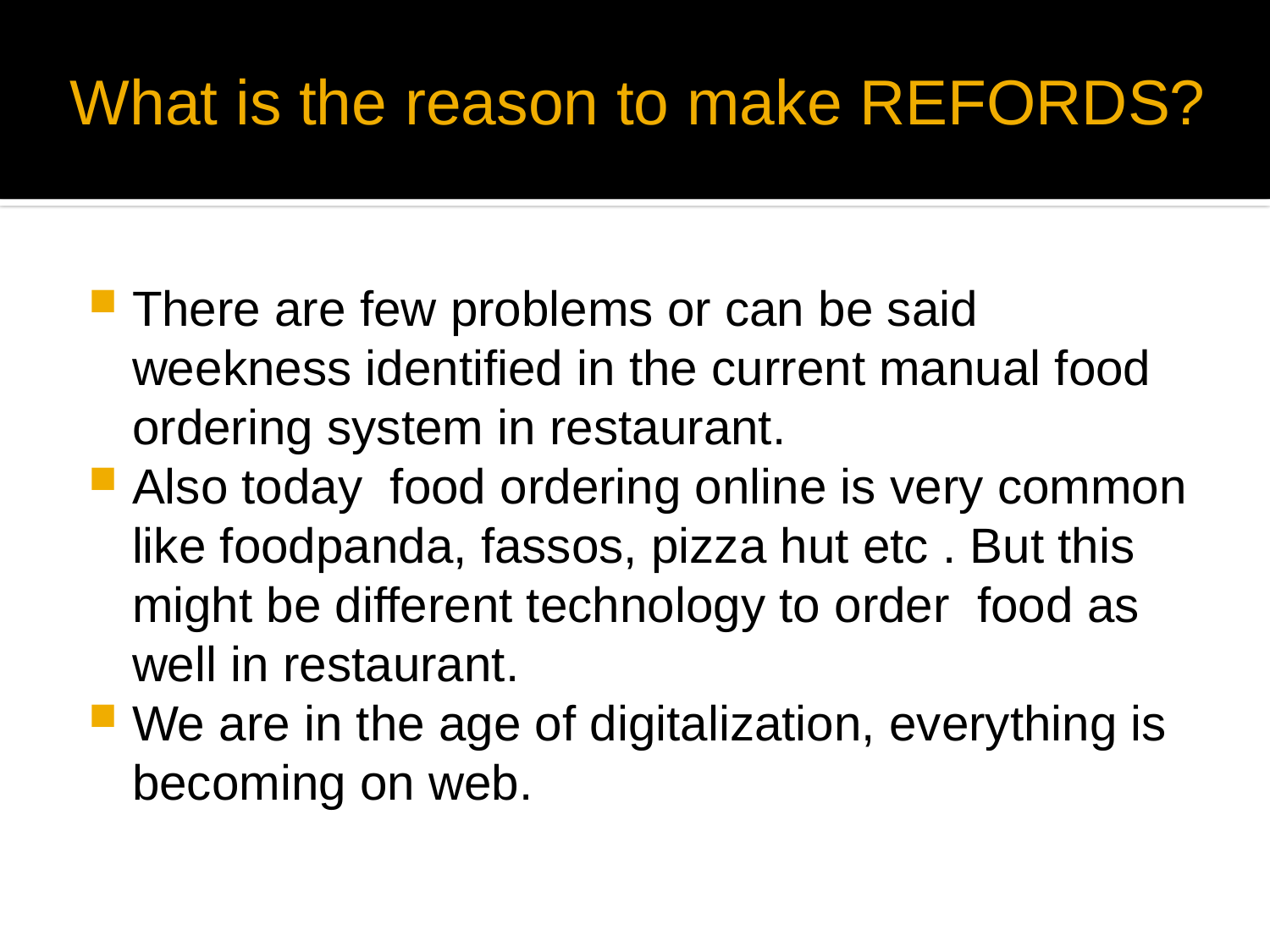

# What is the reason to make REFORDS?
There are few problems or can be said weekness identified in the current manual food ordering system in restaurant.
Also today  food ordering online is very common like foodpanda, fassos, pizza hut etc . But this might be different technology to order  food as well in restaurant.
We are in the age of digitalization, everything is becoming on web.